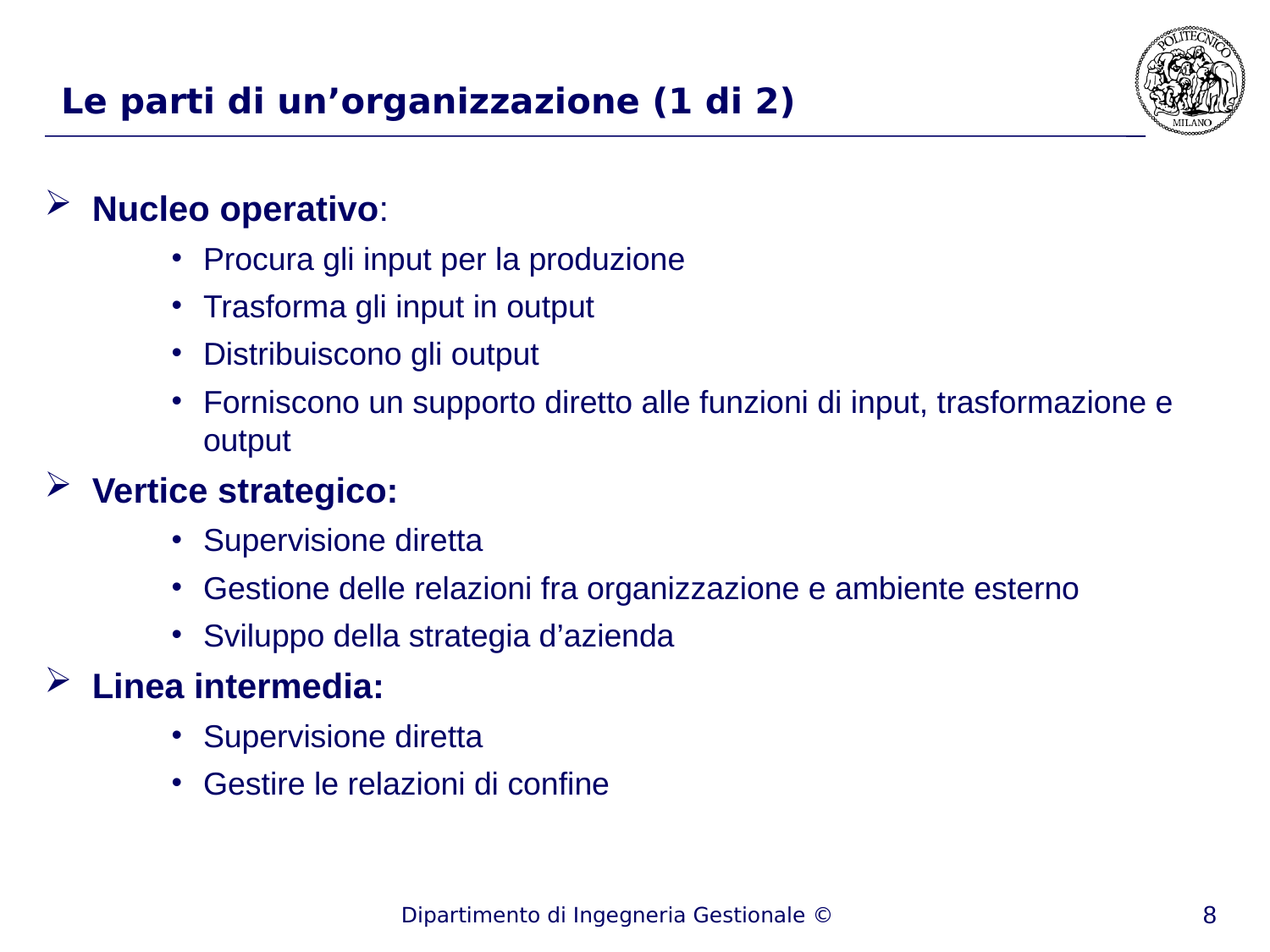

# Le parti di un’organizzazione (1 di 2)
Nucleo operativo:
Procura gli input per la produzione
Trasforma gli input in output
Distribuiscono gli output
Forniscono un supporto diretto alle funzioni di input, trasformazione e output
Vertice strategico:
Supervisione diretta
Gestione delle relazioni fra organizzazione e ambiente esterno
Sviluppo della strategia d’azienda
Linea intermedia:
Supervisione diretta
Gestire le relazioni di confine
8
Dipartimento di Ingegneria Gestionale ©